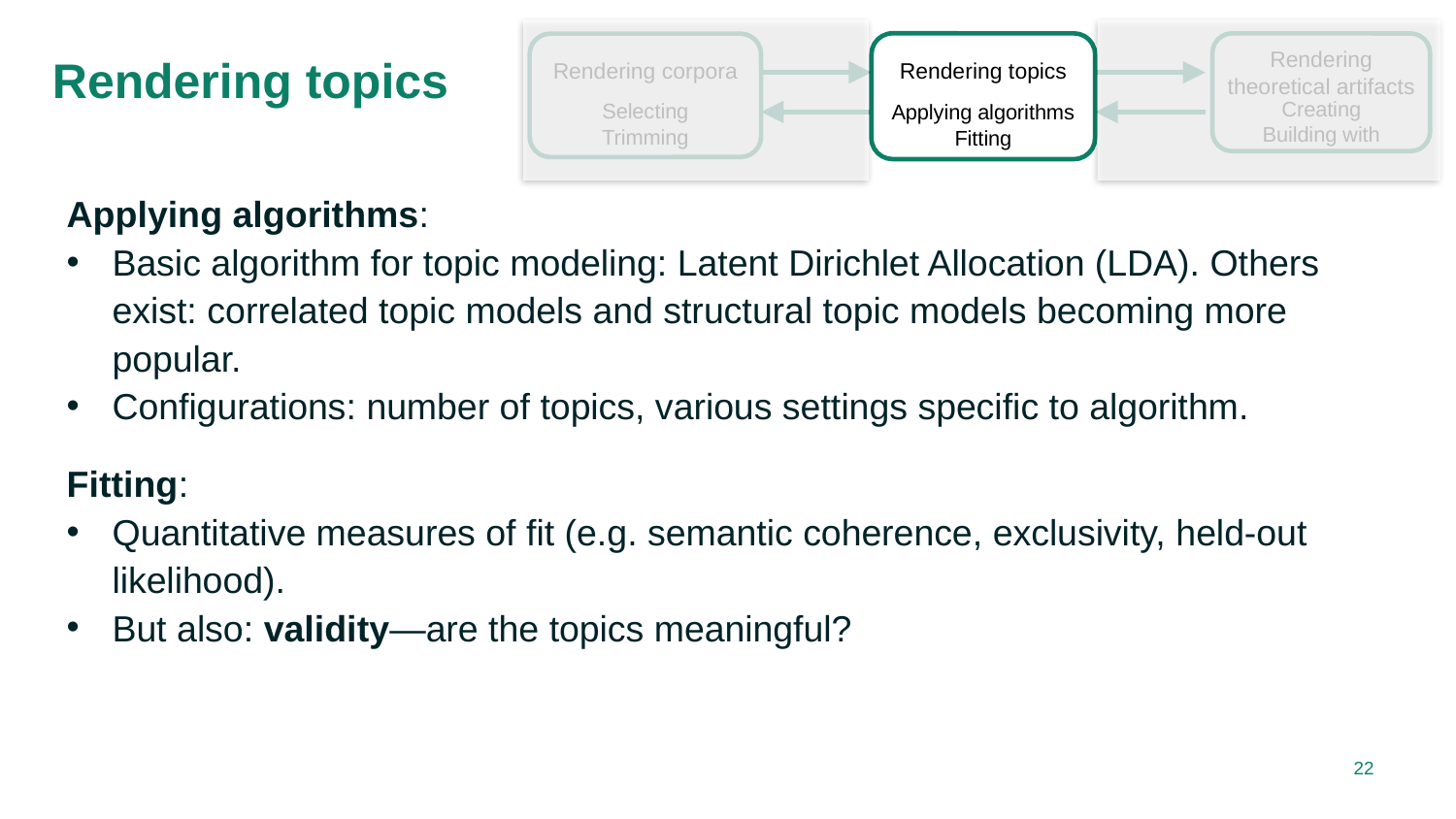

Rendering topics
Applying algorithms
Fitting

Rendering theoretical artifacts
Creating
Building with

Rendering corpora
Selecting
Trimming
# Rendering topics
Applying algorithms:
Basic algorithm for topic modeling: Latent Dirichlet Allocation (LDA). Others exist: correlated topic models and structural topic models becoming more popular.
Configurations: number of topics, various settings specific to algorithm.
Fitting:
Quantitative measures of fit (e.g. semantic coherence, exclusivity, held-out likelihood).
But also: validity—are the topics meaningful?
22